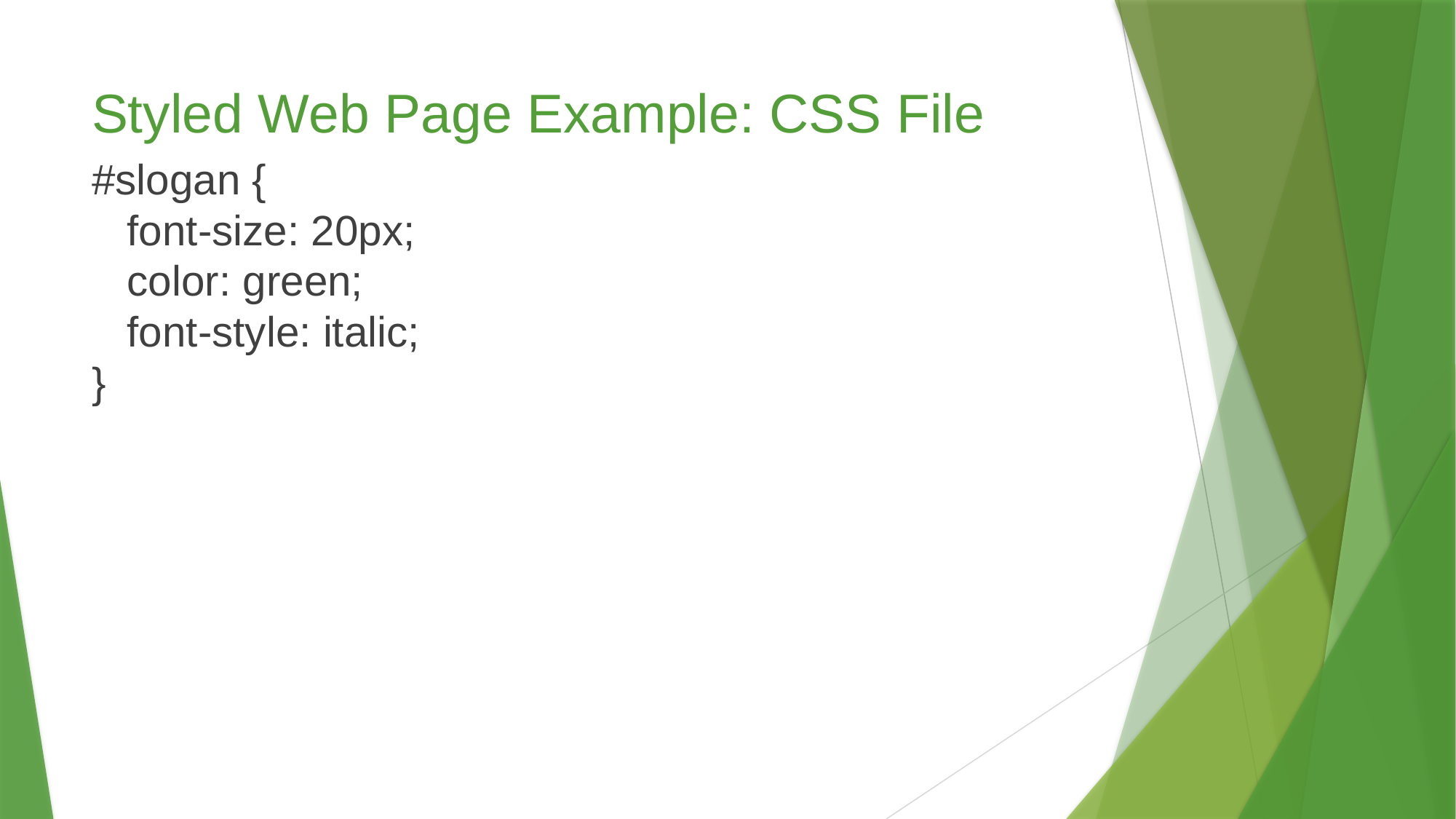

# Styled Web Page Example: CSS File
#slogan {
   font-size: 20px;
   color: green;
   font-style: italic;
}